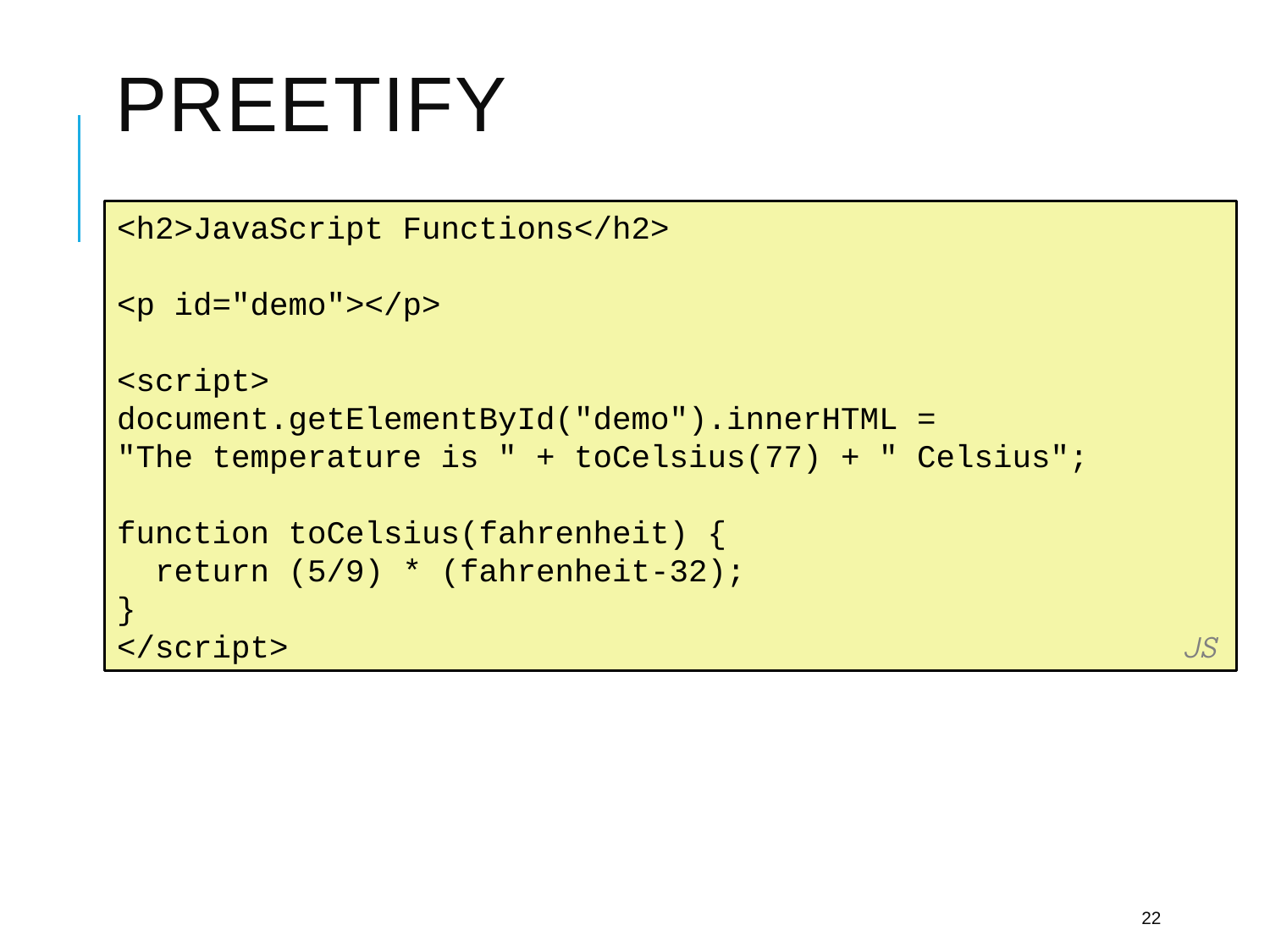

# Preetify
<h2>JavaScript Functions</h2>

<p id="demo"></p>

<script>
document.getElementById("demo").innerHTML =
"The temperature is " + toCelsius(77) + " Celsius";

function toCelsius(fahrenheit) {
  return (5/9) * (fahrenheit-32);
}
</script>	  		           	  	  	   JS
22